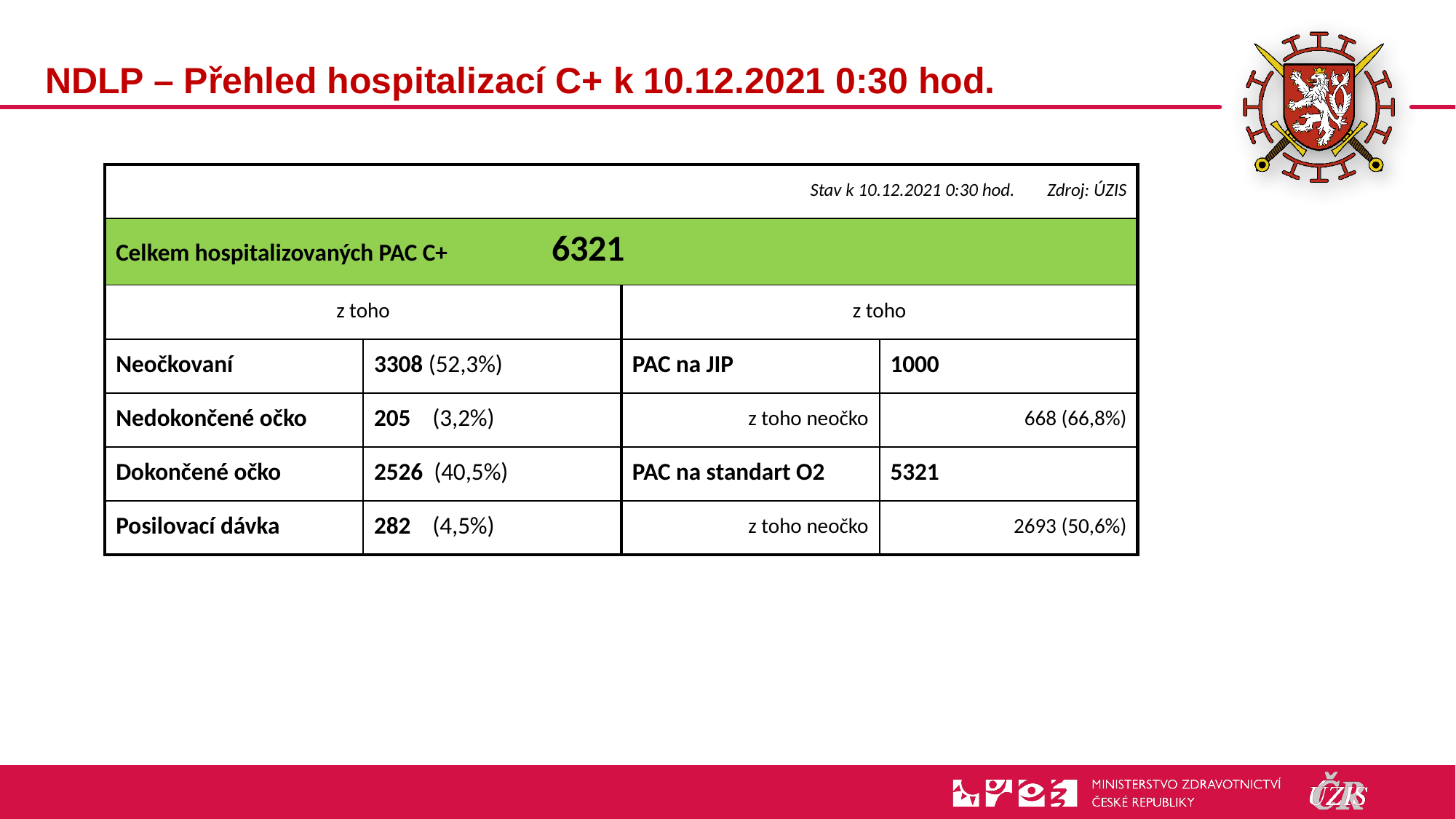

# NDLP – Přehled hospitalizací C+ k 10.12.2021 0:30 hod.
|  |  | Stav k 10.12.2021 0:30 hod. |  | Zdroj: ÚZIS |
| --- | --- | --- | --- | --- |
| Celkem hospitalizovaných PAC C+ 6321 |  |  |  |  |
| z toho |  | z toho |  |  |
| Neočkovaní | 3308 (52,3%) | PAC na JIP | 1000 |  |
| Nedokončené očko | 205 (3,2%) | z toho neočko | 668 (66,8%) |  |
| Dokončené očko | 2526 (40,5%) | PAC na standart O2 | 5321 |  |
| Posilovací dávka | 282 (4,5%) | z toho neočko | 2693 (50,6%) |  |